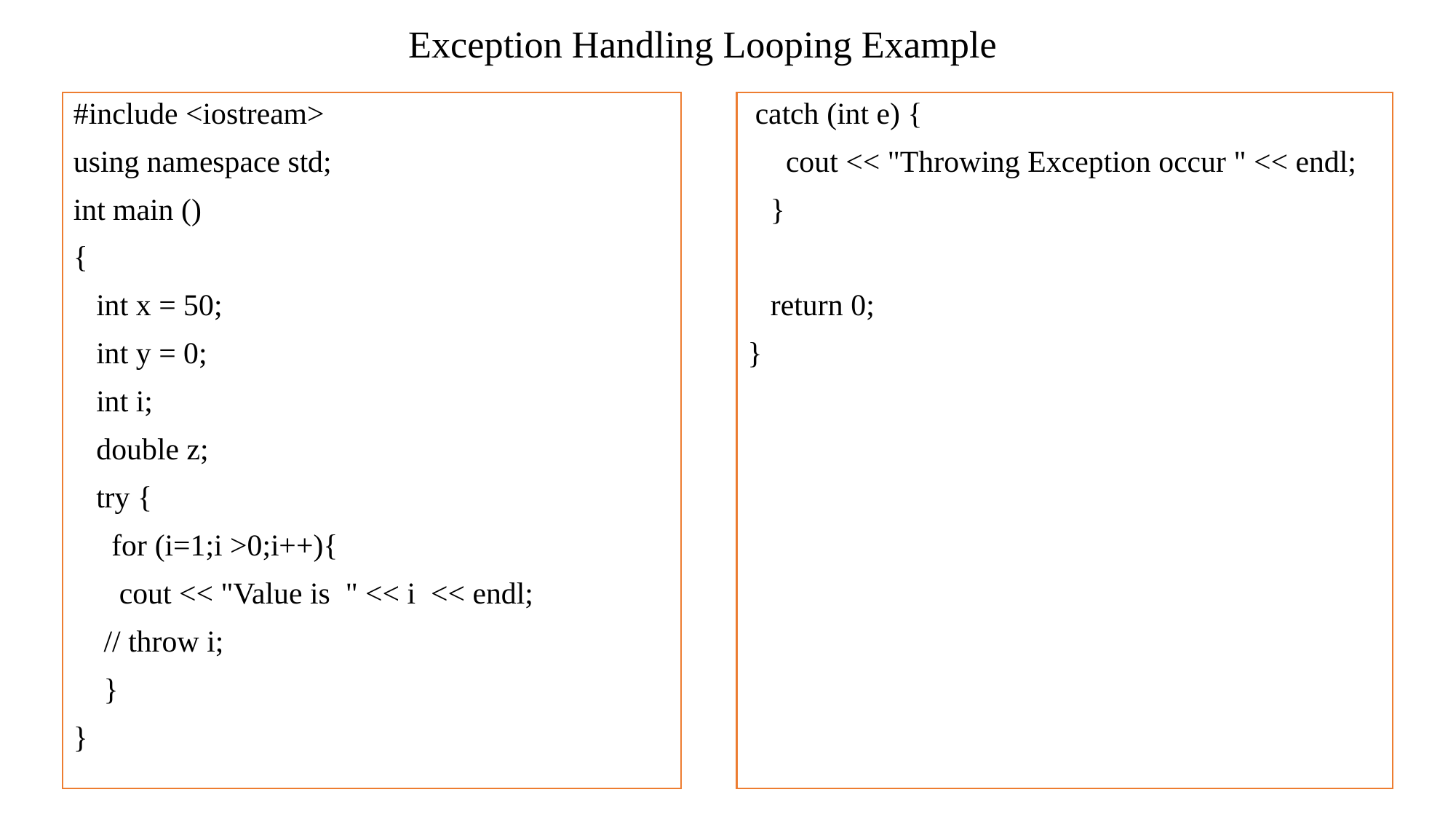

# Exception Handling Looping Example
 catch (int e) {
     cout << "Throwing Exception occur " << endl;
   }

   return 0;
}
#include <iostream>
using namespace std;
int main ()
{
   int x = 50;
   int y = 0;
   int i;
   double z;
   try {
     for (i=1;i >0;i++){
      cout << "Value is  " << i  << endl;
    // throw i;
    }
}